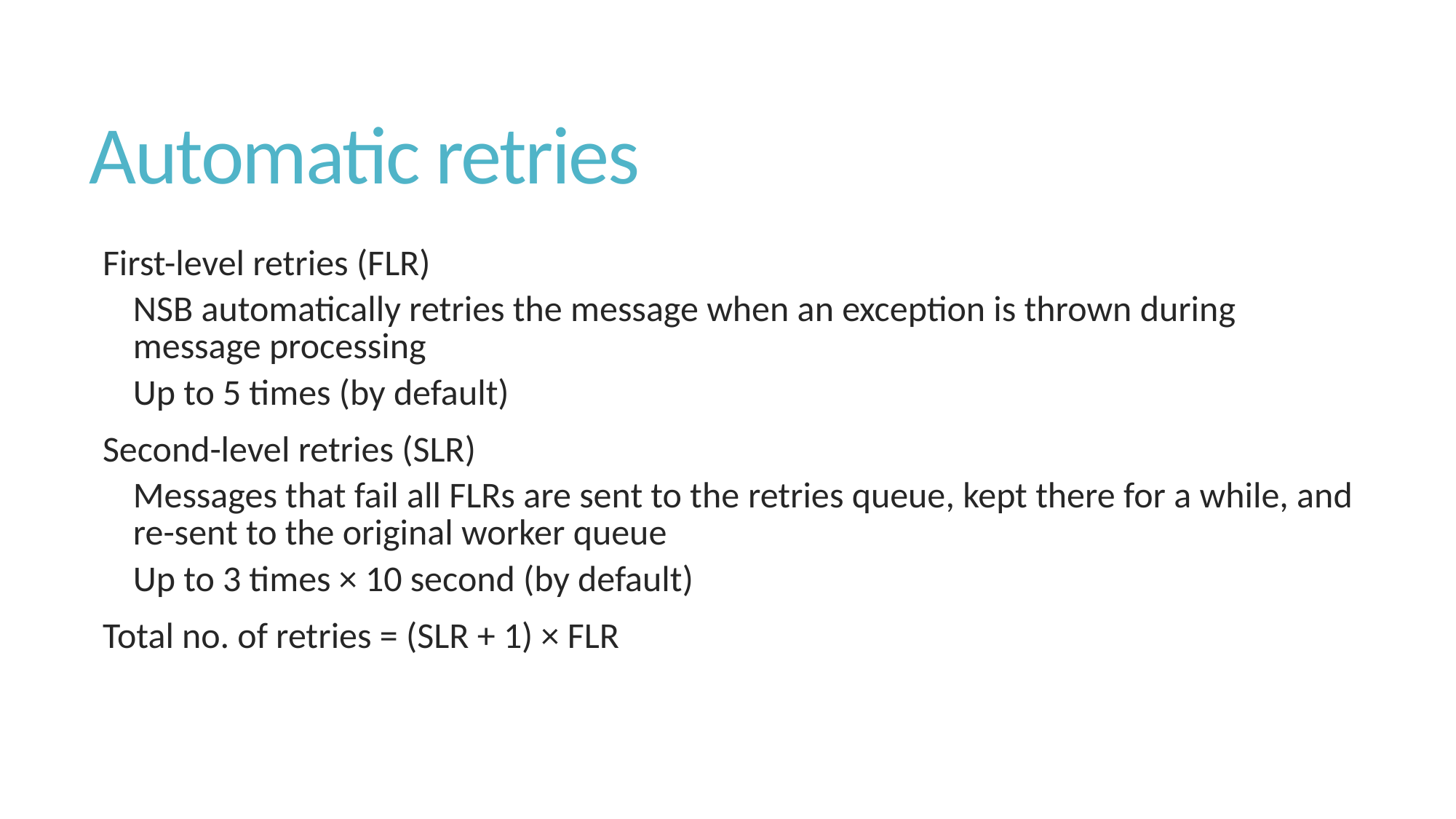

# Automatic retries
First-level retries (FLR)
NSB automatically retries the message when an exception is thrown during message processing
Up to 5 times (by default)
Second-level retries (SLR)
Messages that fail all FLRs are sent to the retries queue, kept there for a while, and re-sent to the original worker queue
Up to 3 times × 10 second (by default)
Total no. of retries = (SLR + 1) × FLR